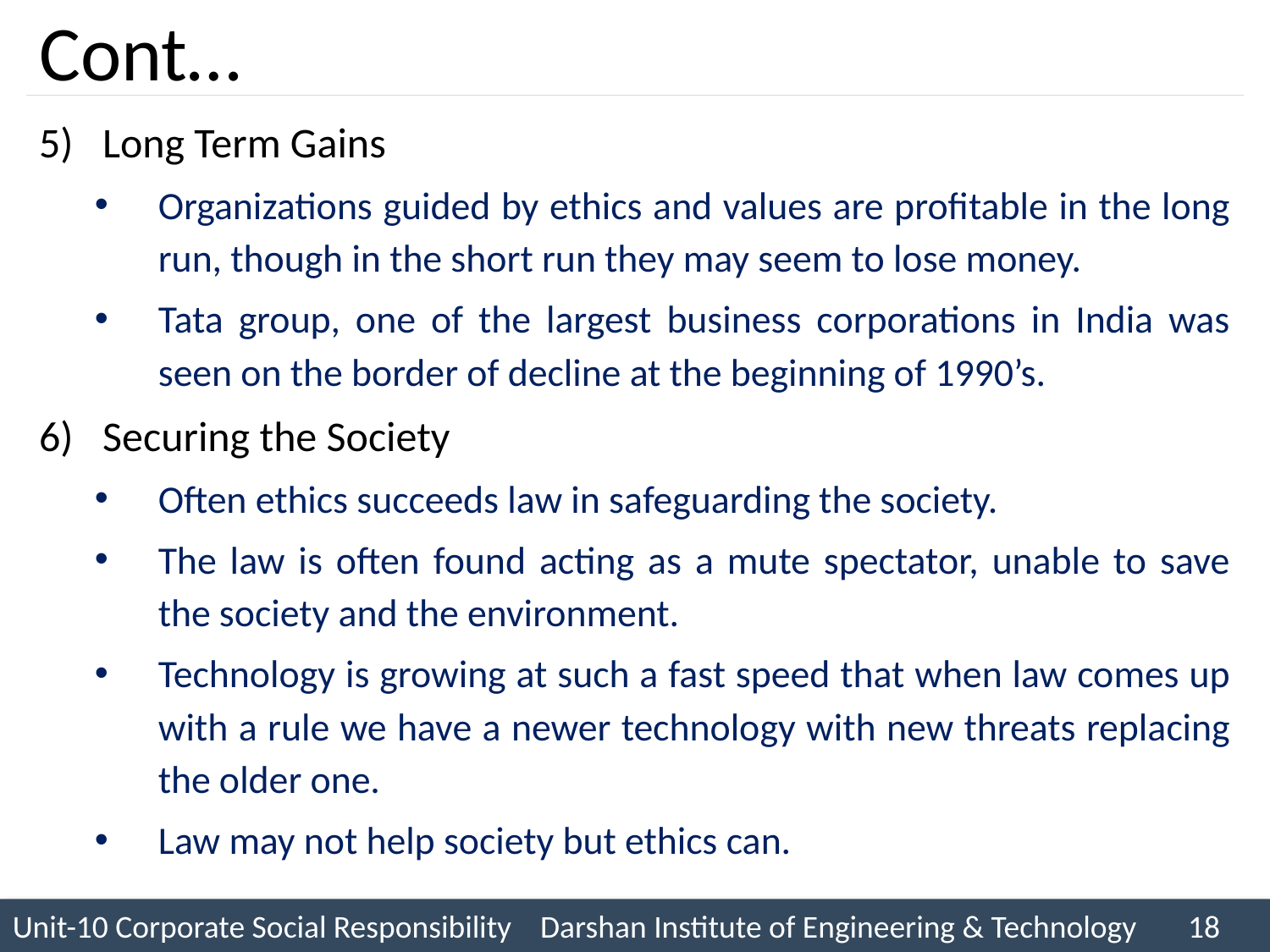

# Cont…
Long Term Gains
Organizations guided by ethics and values are profitable in the long run, though in the short run they may seem to lose money.
Tata group, one of the largest business corporations in India was seen on the border of decline at the beginning of 1990’s.
Securing the Society
Often ethics succeeds law in safeguarding the society.
The law is often found acting as a mute spectator, unable to save the society and the environment.
Technology is growing at such a fast speed that when law comes up with a rule we have a newer technology with new threats replacing the older one.
Law may not help society but ethics can.